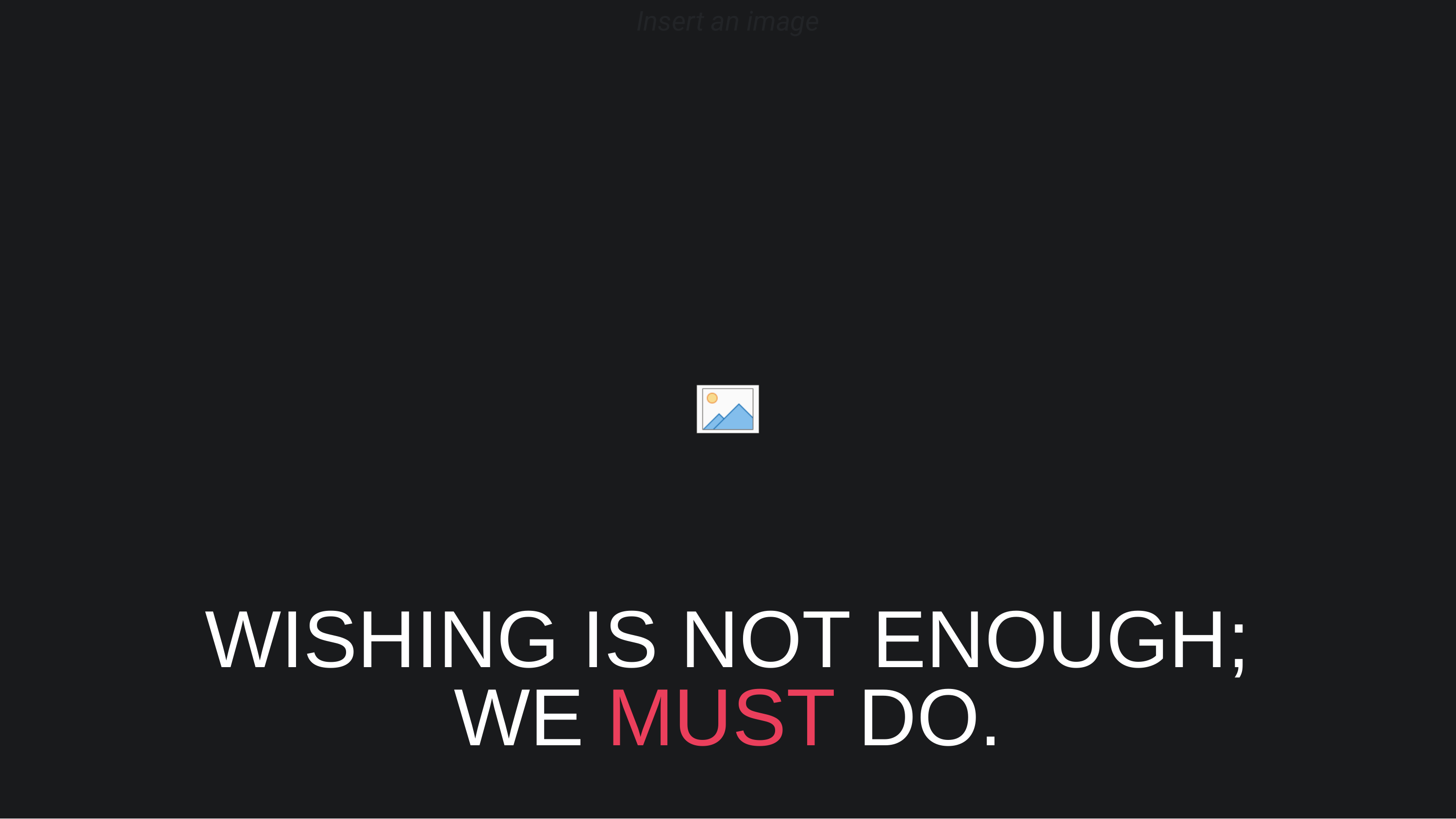

# WISHING IS NOT ENOUGH; WE MUST DO.